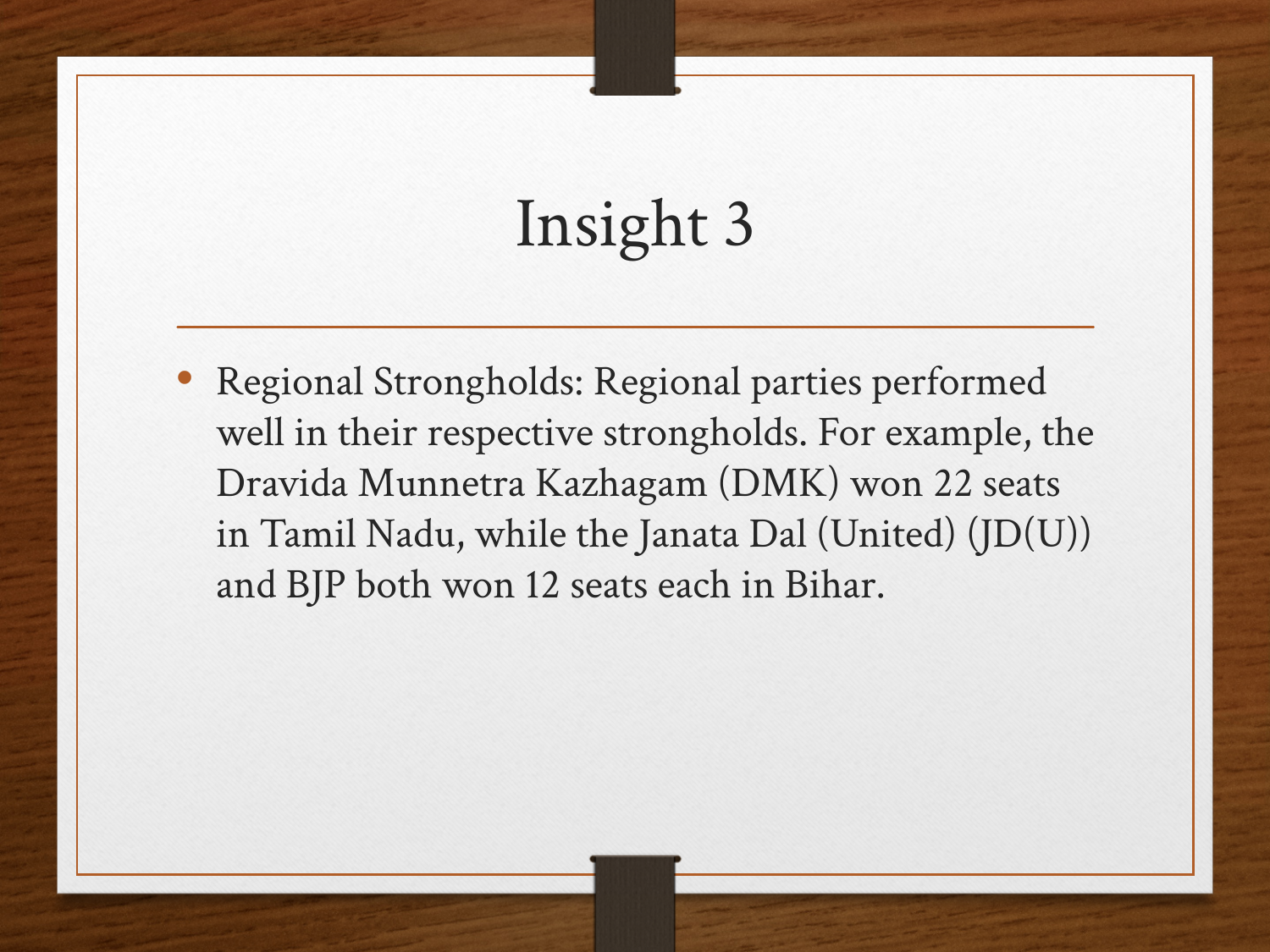

# Insight 3
Regional Strongholds: Regional parties performed well in their respective strongholds. For example, the Dravida Munnetra Kazhagam (DMK) won 22 seats in Tamil Nadu, while the Janata Dal (United) (JD(U)) and BJP both won 12 seats each in Bihar.